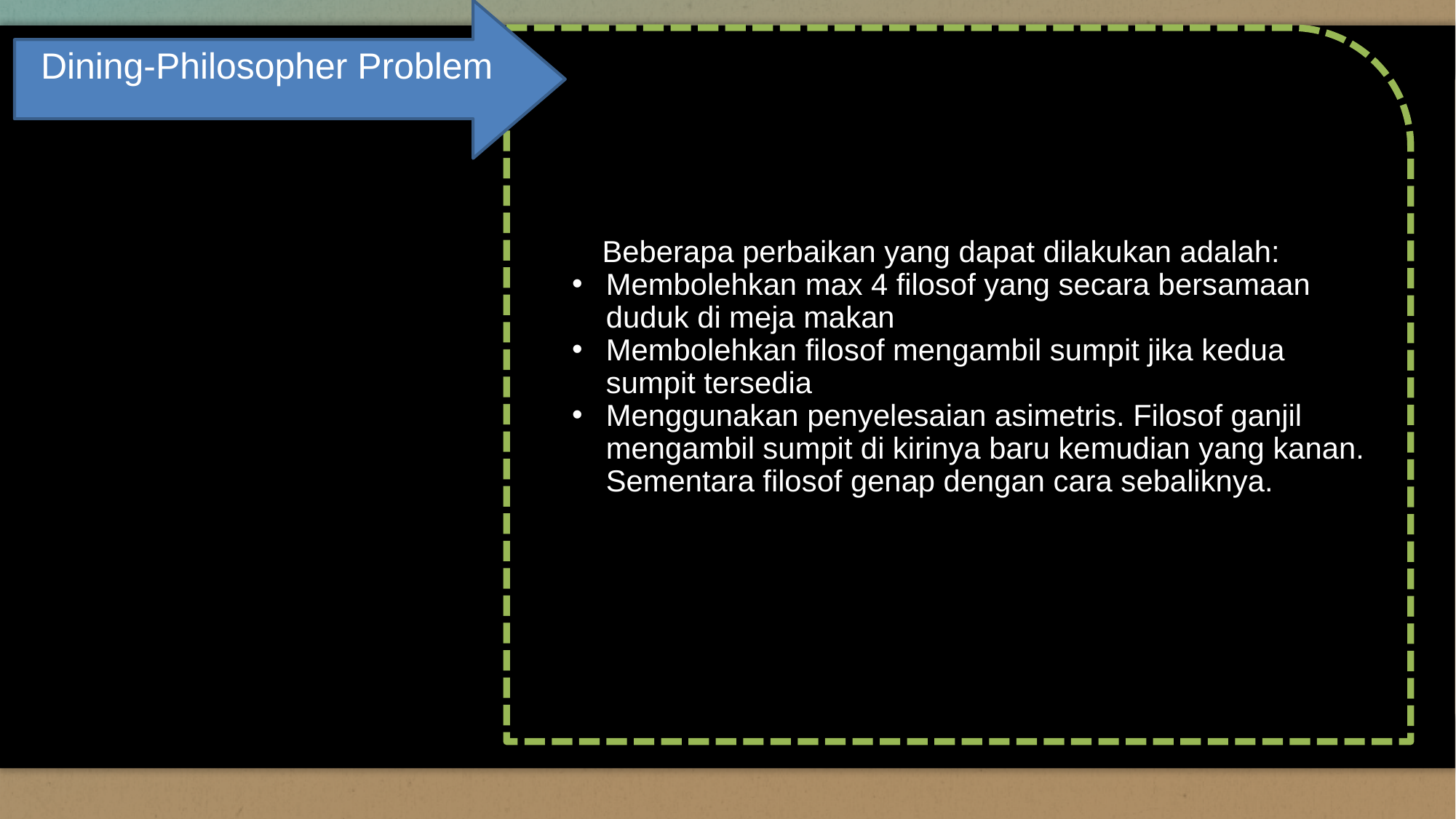

Dining-Philosopher Problem

Beberapa perbaikan yang dapat dilakukan adalah:
Membolehkan max 4 filosof yang secara bersamaan duduk di meja makan
Membolehkan filosof mengambil sumpit jika kedua sumpit tersedia
Menggunakan penyelesaian asimetris. Filosof ganjil mengambil sumpit di kirinya baru kemudian yang kanan. Sementara filosof genap dengan cara sebaliknya.